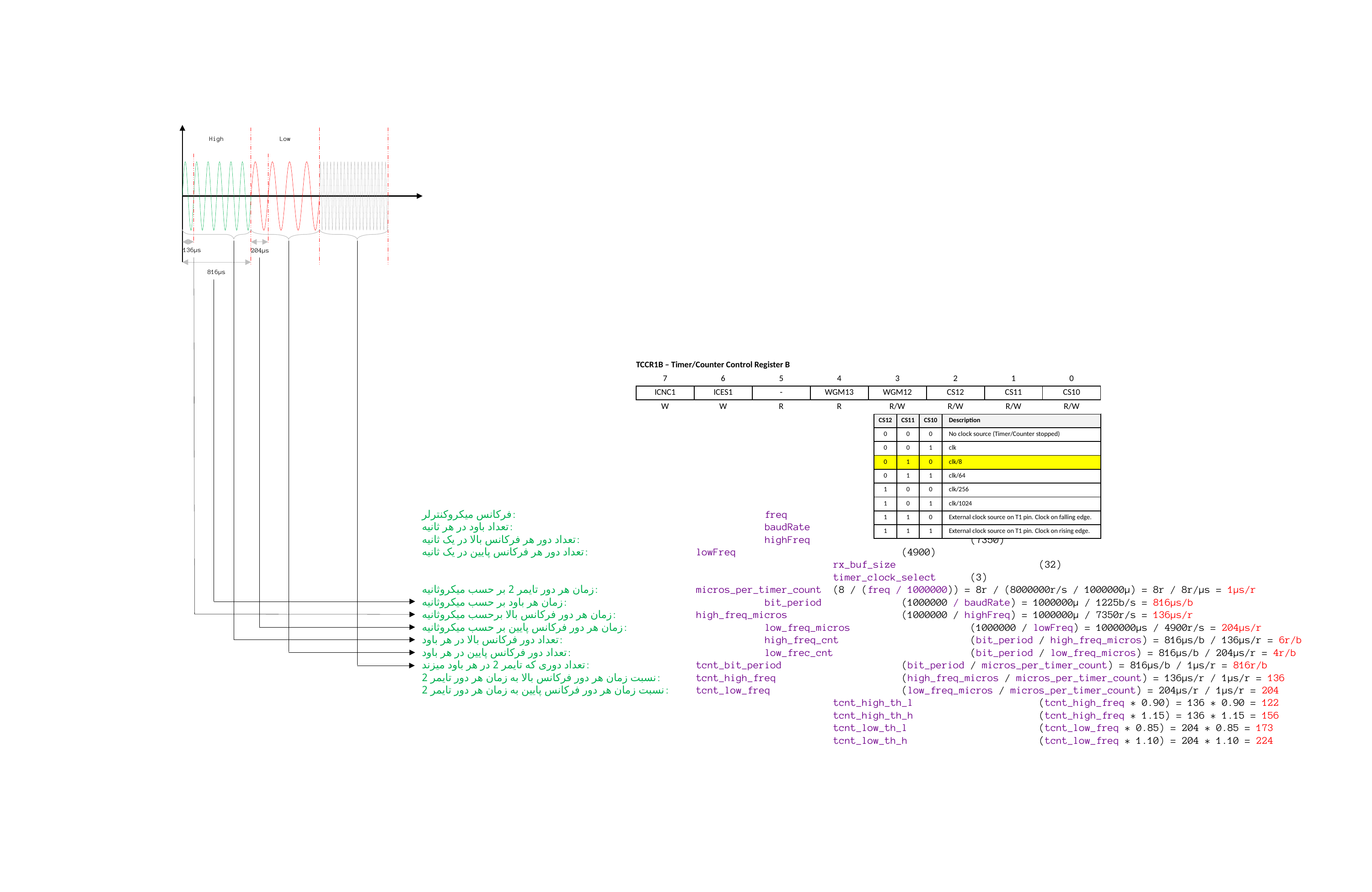

Low
High

136µs
204µs
816µs
| TCCR1B – Timer/Counter Control Register B |  |  |  |  |  |  |  |
| --- | --- | --- | --- | --- | --- | --- | --- |
| 7 | 6 | 5 | 4 | 3 | 2 | 1 | 0 |
| ICNC1 | ICES1 | - | WGM13 | WGM12 | CS12 | CS11 | CS10 |
| W | W | R | R | R/W | R/W | R/W | R/W |
| CS12 | CS11 | CS10 | Description |
| --- | --- | --- | --- |
| 0 | 0 | 0 | No clock source (Timer/Counter stopped) |
| 0 | 0 | 1 | clk |
| 0 | 1 | 0 | clk/8 |
| 0 | 1 | 1 | clk/64 |
| 1 | 0 | 0 | clk/256 |
| 1 | 0 | 1 | clk/1024 |
| 1 | 1 | 0 | External clock source on T1 pin. Clock on falling edge. |
| 1 | 1 | 1 | External clock source on T1 pin. Clock on rising edge. |
فرکانس میکروکنترلر:				freq				(8000000)
تعداد باود در هر ثانیه:				baudRate	   		(1225)
تعداد دور هر فرکانس بالا در یک ثانیه:			highFreq	   		(7350)
تعداد دور هر فرکانس پایین در یک ثانیه:		lowFreq	    		(4900)
						rx_buf_size	 		(32)
						timer_clock_select	(3)
زمان هر دور تایمر 2 بر حسب میکروثانیه:		micros_per_timer_count	(8 / (freq / 1000000)) = 8r / (8000000r/s / 1000000µ) = 8r / 8r/µs = 1µs/r
زمان هر باود بر حسب میکروثانیه:			bit_period            	(1000000 / baudRate) = 1000000µ / 1225b/s = 816µs/b
زمان هر دور فرکانس بالا برحسب میکروثانیه:		high_freq_micros		(1000000 / highFreq) = 1000000µ / 7350r/s = 136µs/r
زمان هر دور فرکانس پایین بر حسب میکروثانیه:		low_freq_micros		(1000000 / lowFreq) = 1000000µs / 4900r/s = 204µs/r
تعداد دور فرکانس بالا در هر باود:			high_freq_cnt		(bit_period / high_freq_micros) = 816µs/b / 136µs/r = 6r/b
تعداد دور فرکانس پایین در هر باود:			low_frec_cnt		(bit_period / low_freq_micros) = 816µs/b / 204µs/r = 4r/b
تعداد دوری که تایمر 2 در هر باود میزند:		tcnt_bit_period		(bit_period / micros_per_timer_count) = 816µs/b / 1µs/r = 816r/b
نسبت زمان هر دور فرکانس بالا به زمان هر دور تایمر 2:	tcnt_high_freq		(high_freq_micros / micros_per_timer_count) = 136µs/r / 1µs/r = 136
نسبت زمان هر دور فرکانس پایین به زمان هر دور تایمر 2:	tcnt_low_freq		(low_freq_micros / micros_per_timer_count) = 204µs/r / 1µs/r = 204
						tcnt_high_th_l		(tcnt_high_freq * 0.90) = 136 * 0.90 = 122
						tcnt_high_th_h		(tcnt_high_freq * 1.15) = 136 * 1.15 = 156
						tcnt_low_th_l		(tcnt_low_freq * 0.85) = 204 * 0.85 = 173
						tcnt_low_th_h		(tcnt_low_freq * 1.10) = 204 * 1.10 = 224